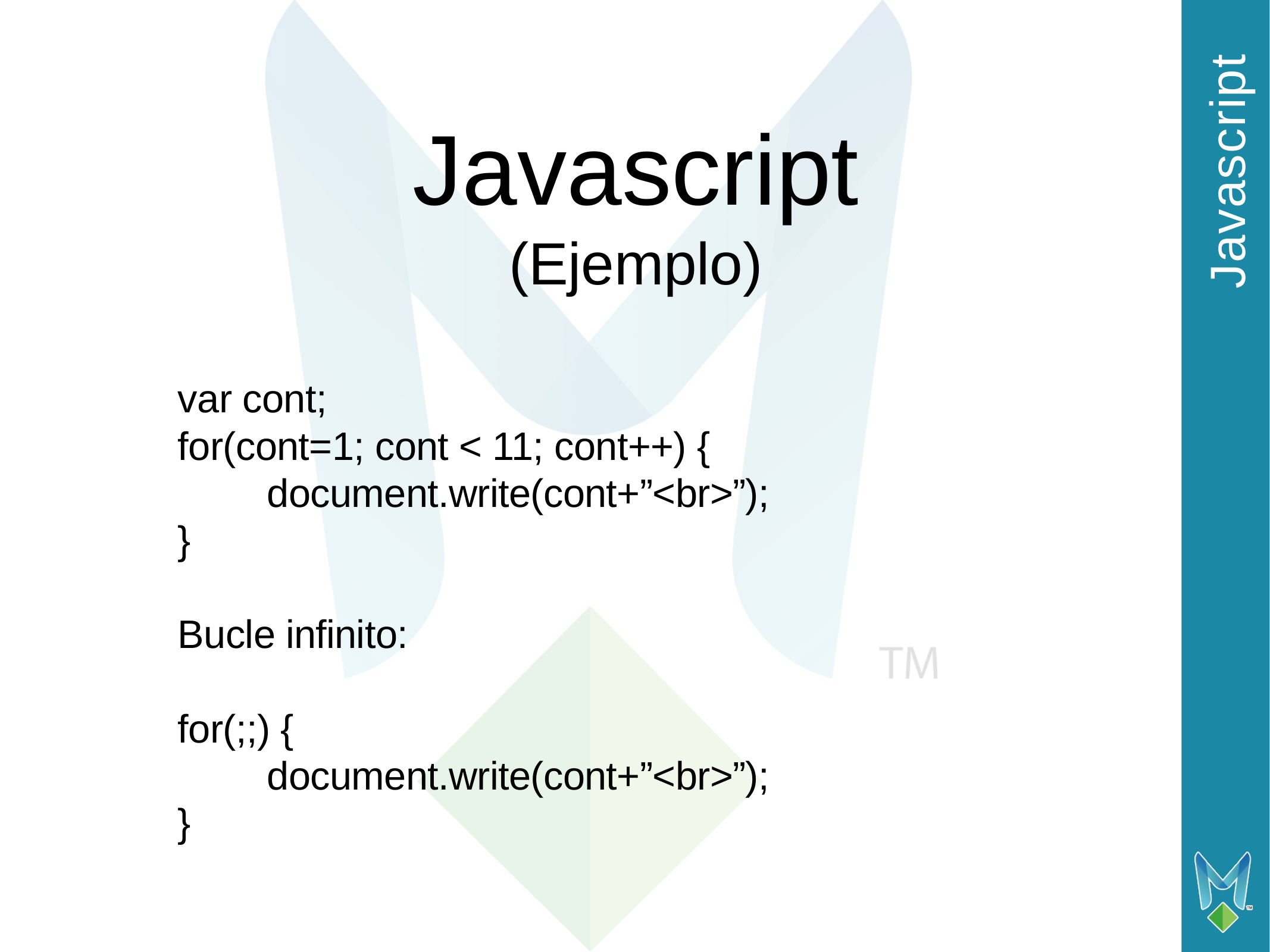

Javascript
# Javascript (Ejemplo)
var cont;
for(cont=1; cont < 11; cont++) {
	document.write(cont+”<br>”);
}

Bucle infinito:

for(;;) {
	document.write(cont+”<br>”);
}